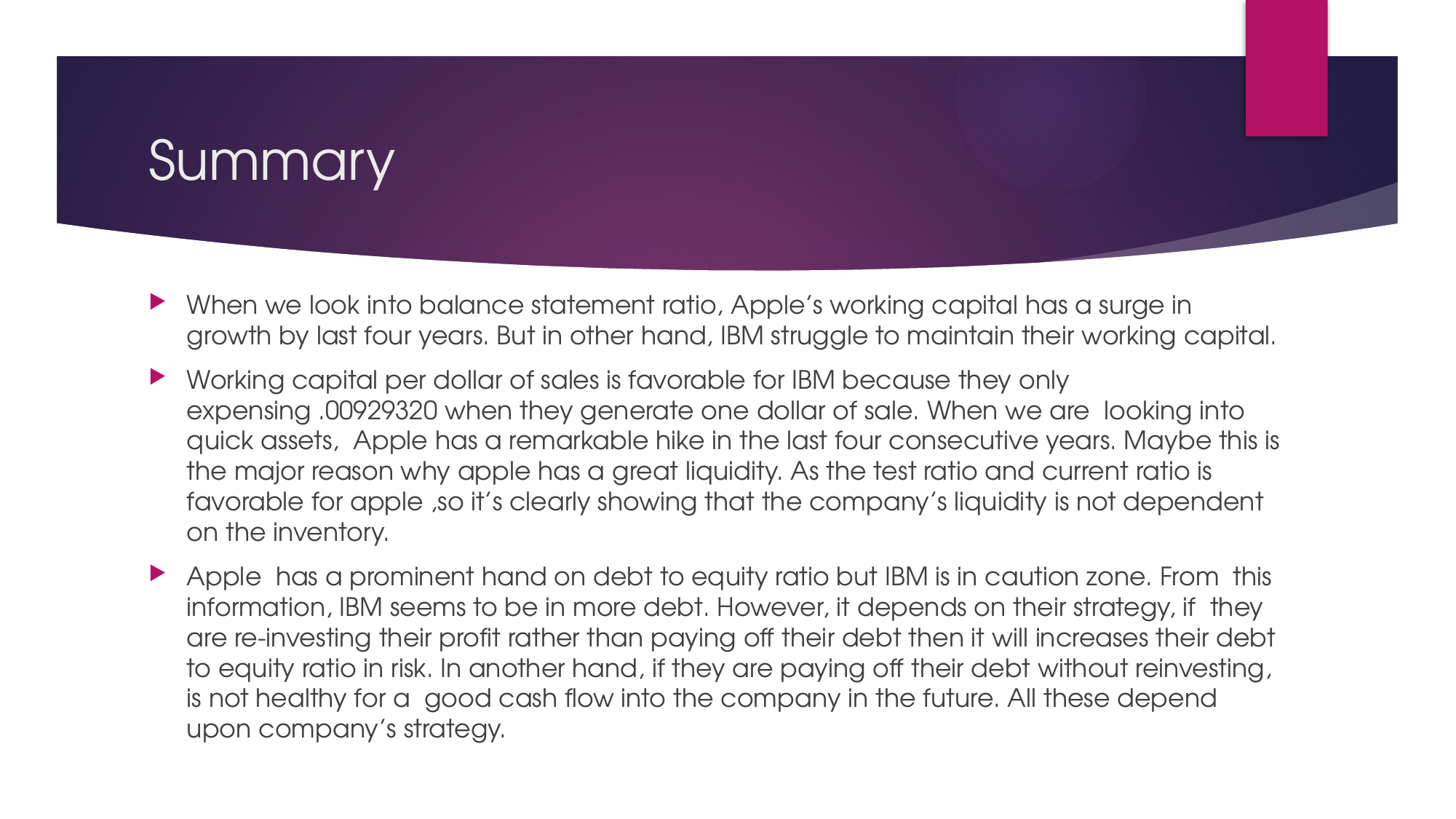

# Summary
When we look into balance statement ratio, Apple’s working capital has a surge in growth by last four years. But in other hand, IBM struggle to maintain their working capital.
Working capital per dollar of sales is favorable for IBM because they only expensing .00929320 when they generate one dollar of sale. When we are  looking into quick assets,  Apple has a remarkable hike in the last four consecutive years. Maybe this is the major reason why apple has a great liquidity. As the test ratio and current ratio is favorable for apple ,so it’s clearly showing that the company’s liquidity is not dependent on the inventory.
Apple  has a prominent hand on debt to equity ratio but IBM is in caution zone. From  this information, IBM seems to be in more debt. However, it depends on their strategy, if  they are re-investing their profit rather than paying off their debt then it will increases their debt to equity ratio in risk. In another hand, if they are paying off their debt without reinvesting, is not healthy for a  good cash flow into the company in the future. All these depend upon company’s strategy.